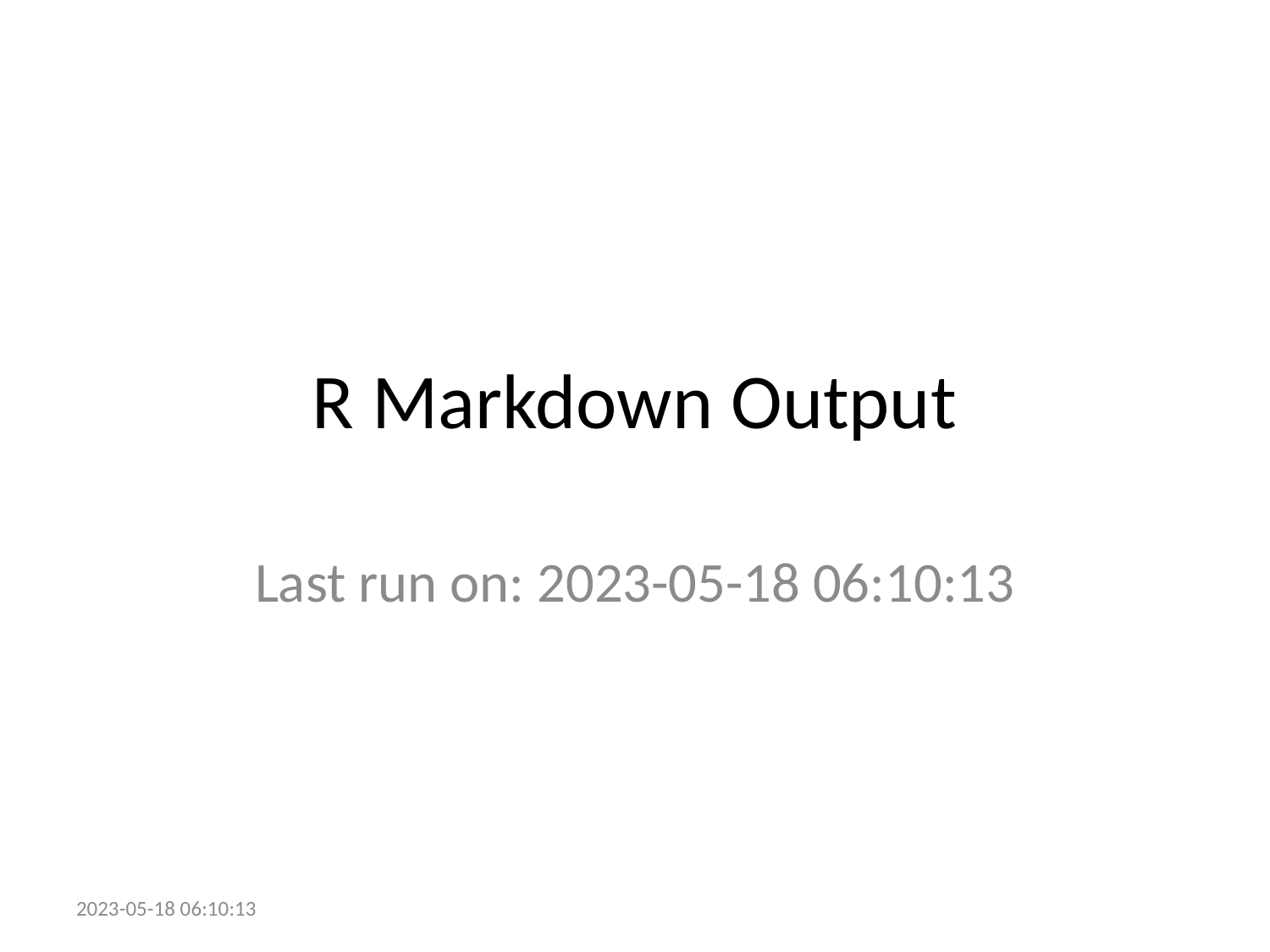

# R Markdown Output
Last run on: 2023-05-18 06:10:13
2023-05-18 06:10:13